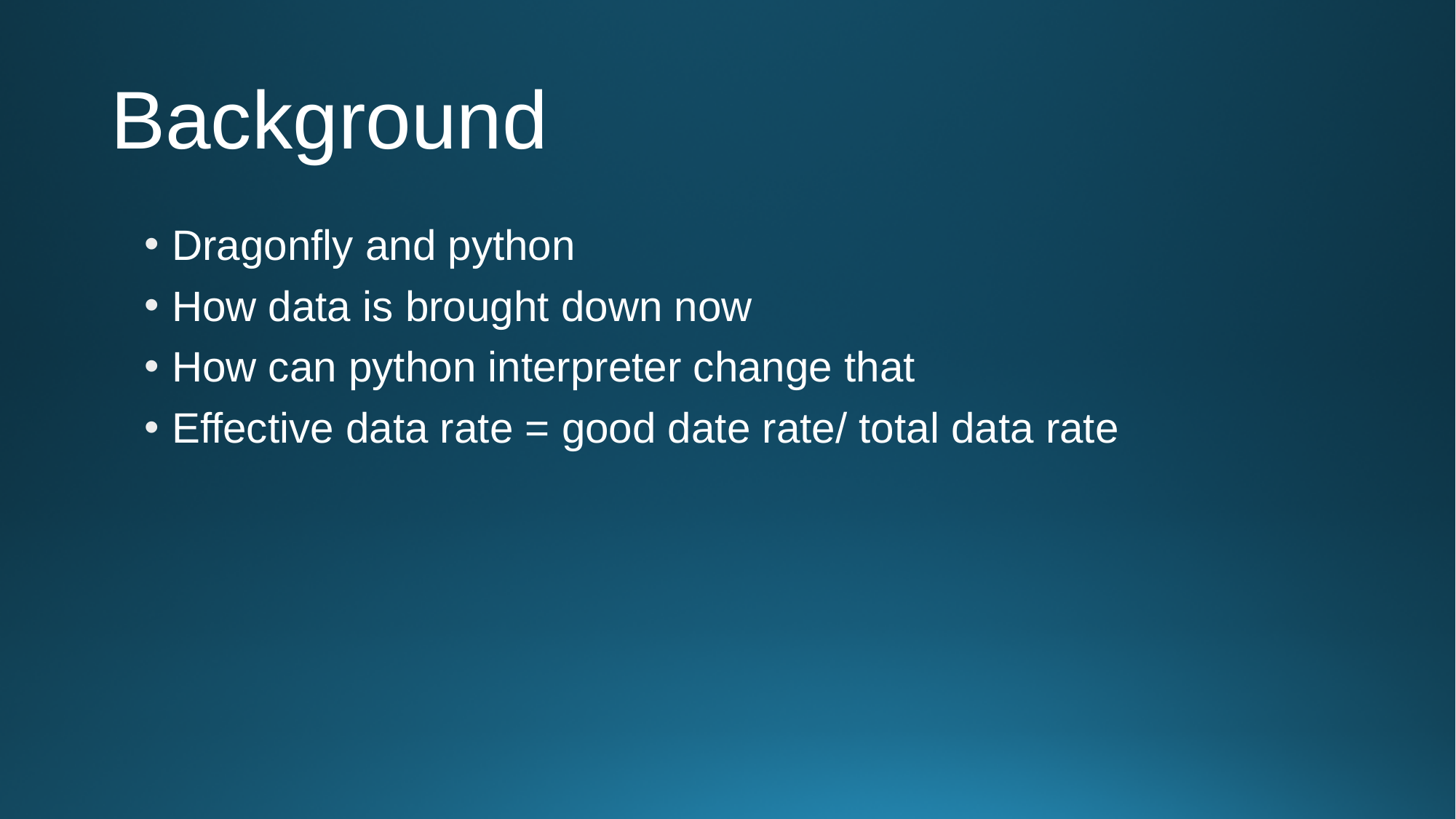

# Background
Dragonfly and python
How data is brought down now
How can python interpreter change that
Effective data rate = good date rate/ total data rate